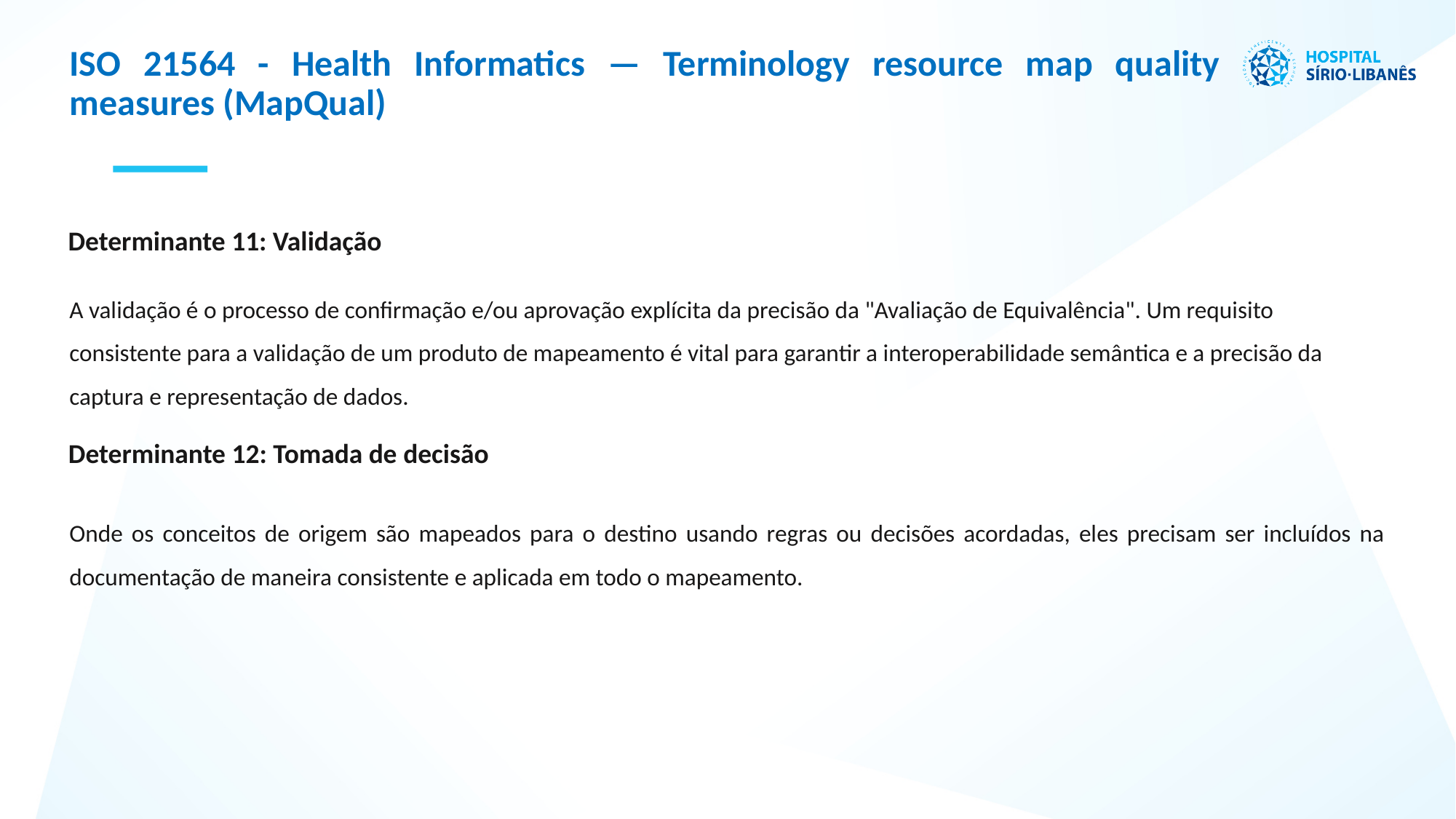

ISO 21564 - Health Informatics — Terminology resource map quality measures (MapQual)

Determinante 11: Validação
A validação é o processo de confirmação e/ou aprovação explícita da precisão da "Avaliação de Equivalência". Um requisito consistente para a validação de um produto de mapeamento é vital para garantir a interoperabilidade semântica e a precisão da captura e representação de dados.
Determinante 12: Tomada de decisão
Onde os conceitos de origem são mapeados para o destino usando regras ou decisões acordadas, eles precisam ser incluídos na documentação de maneira consistente e aplicada em todo o mapeamento.